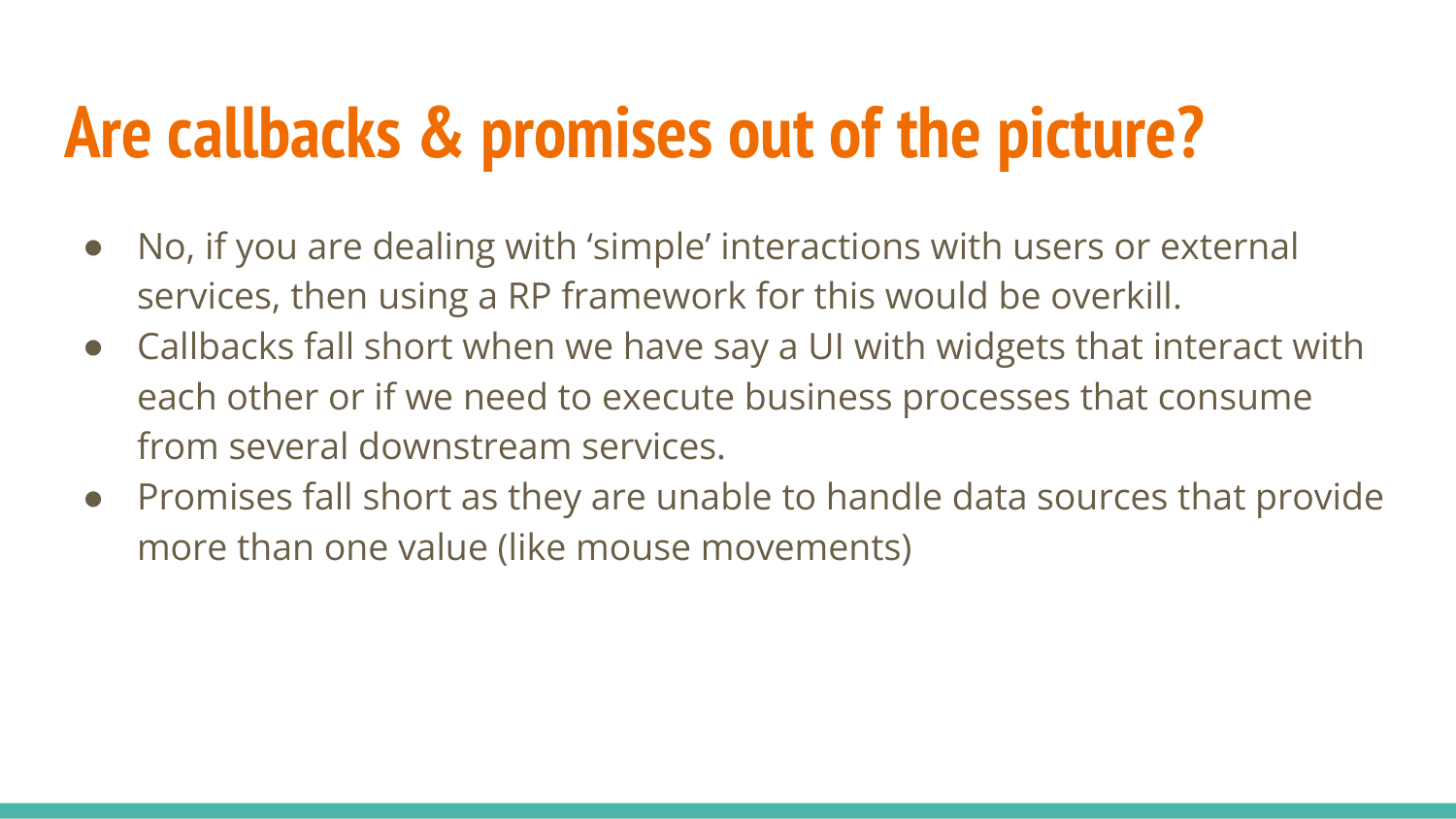

# Are callbacks & promises out of the picture?
No, if you are dealing with ‘simple’ interactions with users or external services, then using a RP framework for this would be overkill.
Callbacks fall short when we have say a UI with widgets that interact with each other or if we need to execute business processes that consume from several downstream services.
Promises fall short as they are unable to handle data sources that provide more than one value (like mouse movements)